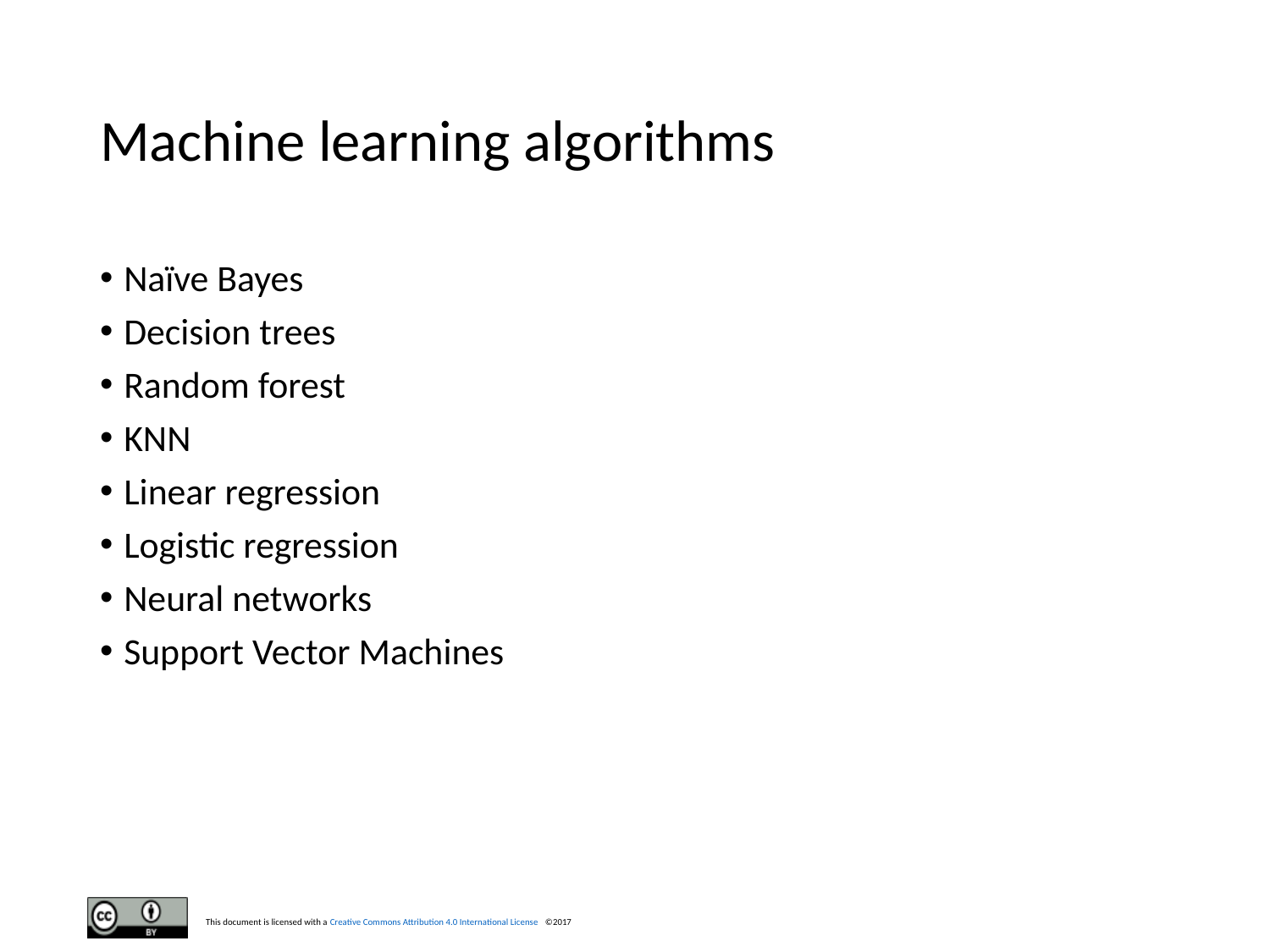

# Machine learning algorithms
Naïve Bayes
Decision trees
Random forest
KNN
Linear regression
Logistic regression
Neural networks
Support Vector Machines